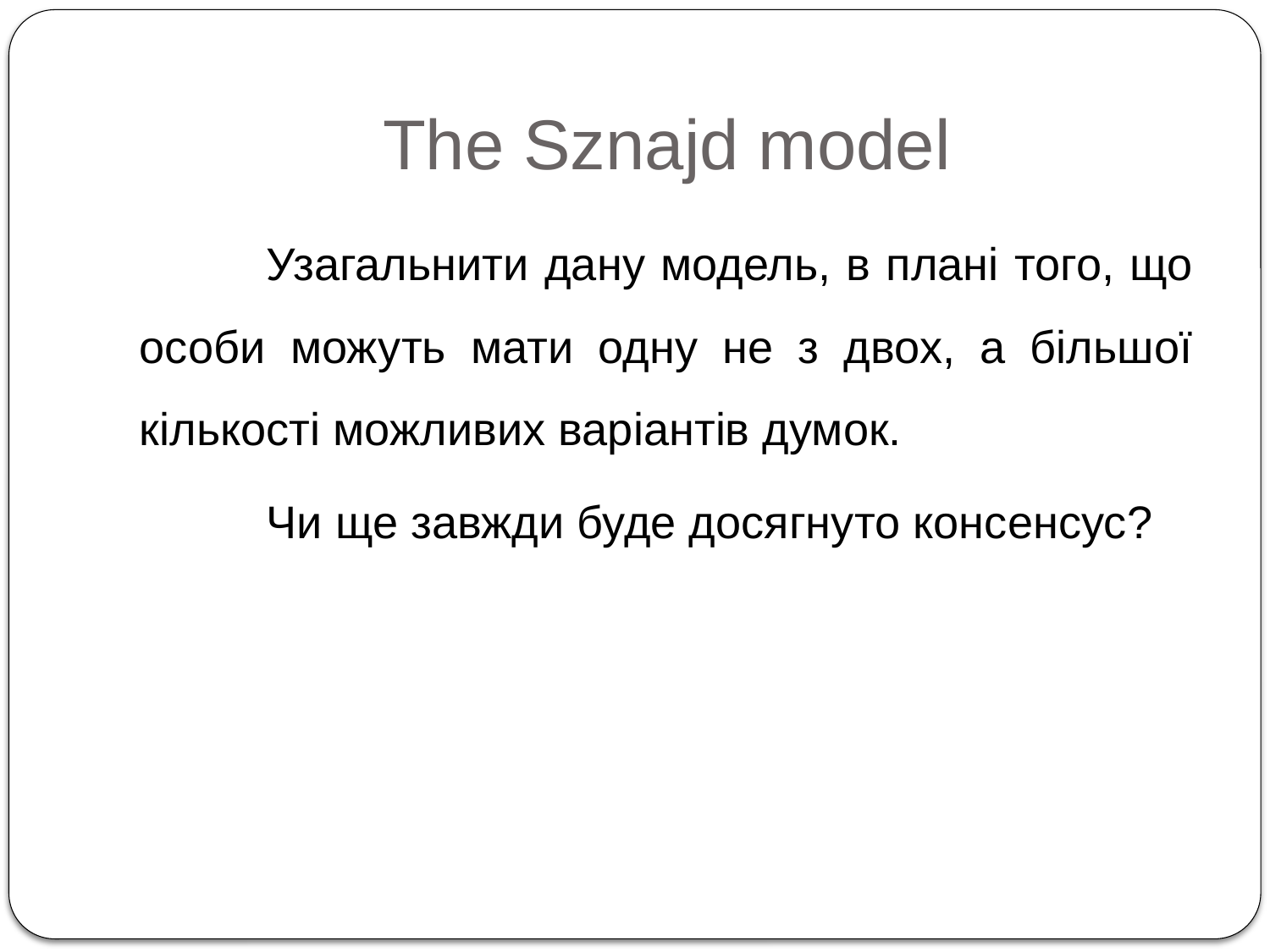

# The Sznajd model
	Узагальнити дану модель, в плані того, що особи можуть мати одну не з двох, а більшої кількості можливих варіантів думок.
	Чи ще завжди буде досягнуто консенсус?